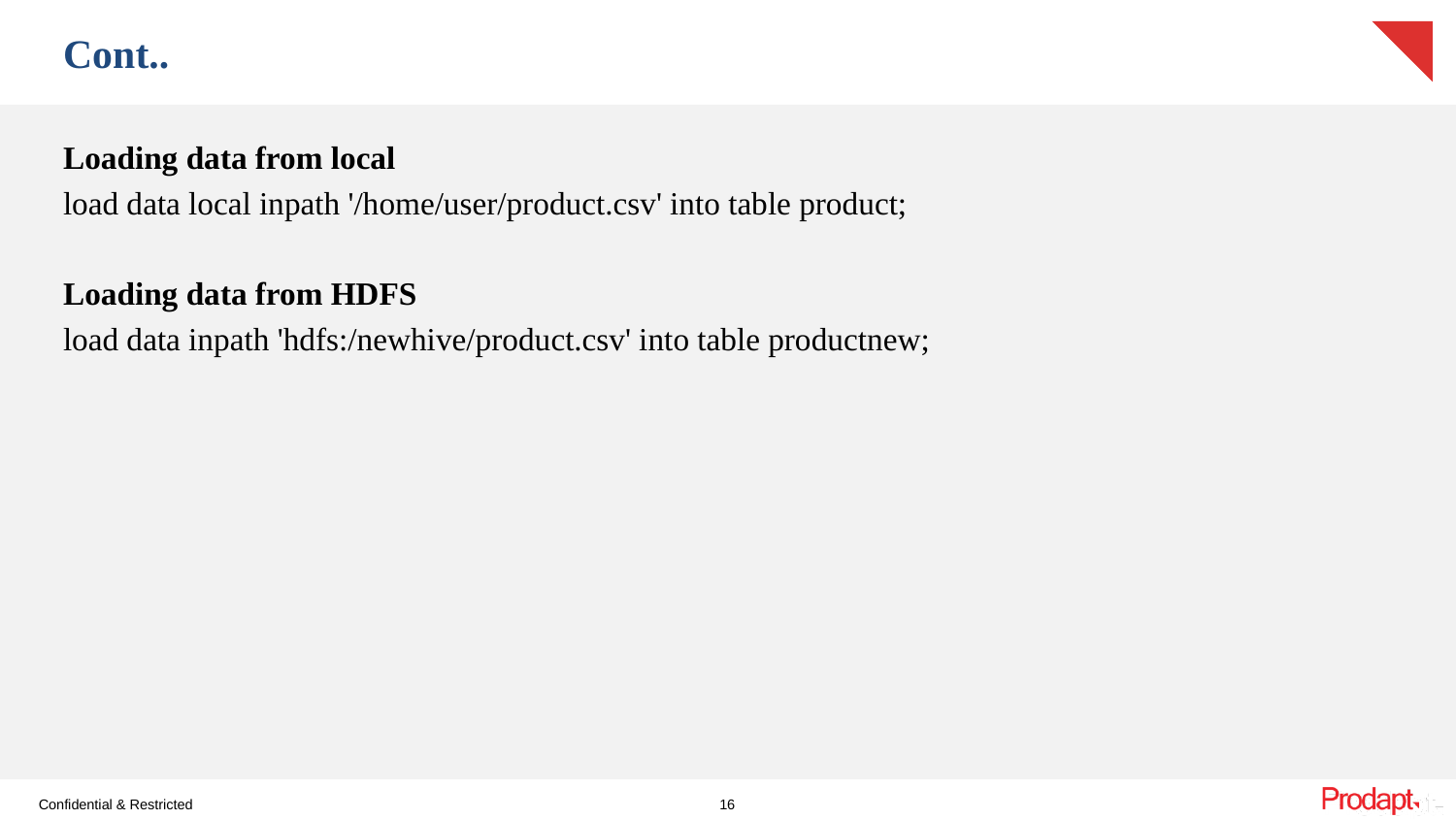

# Cont..
Loading data from local
load data local inpath '/home/user/product.csv' into table product;

Loading data from HDFS
load data inpath 'hdfs:/newhive/product.csv' into table productnew;
16